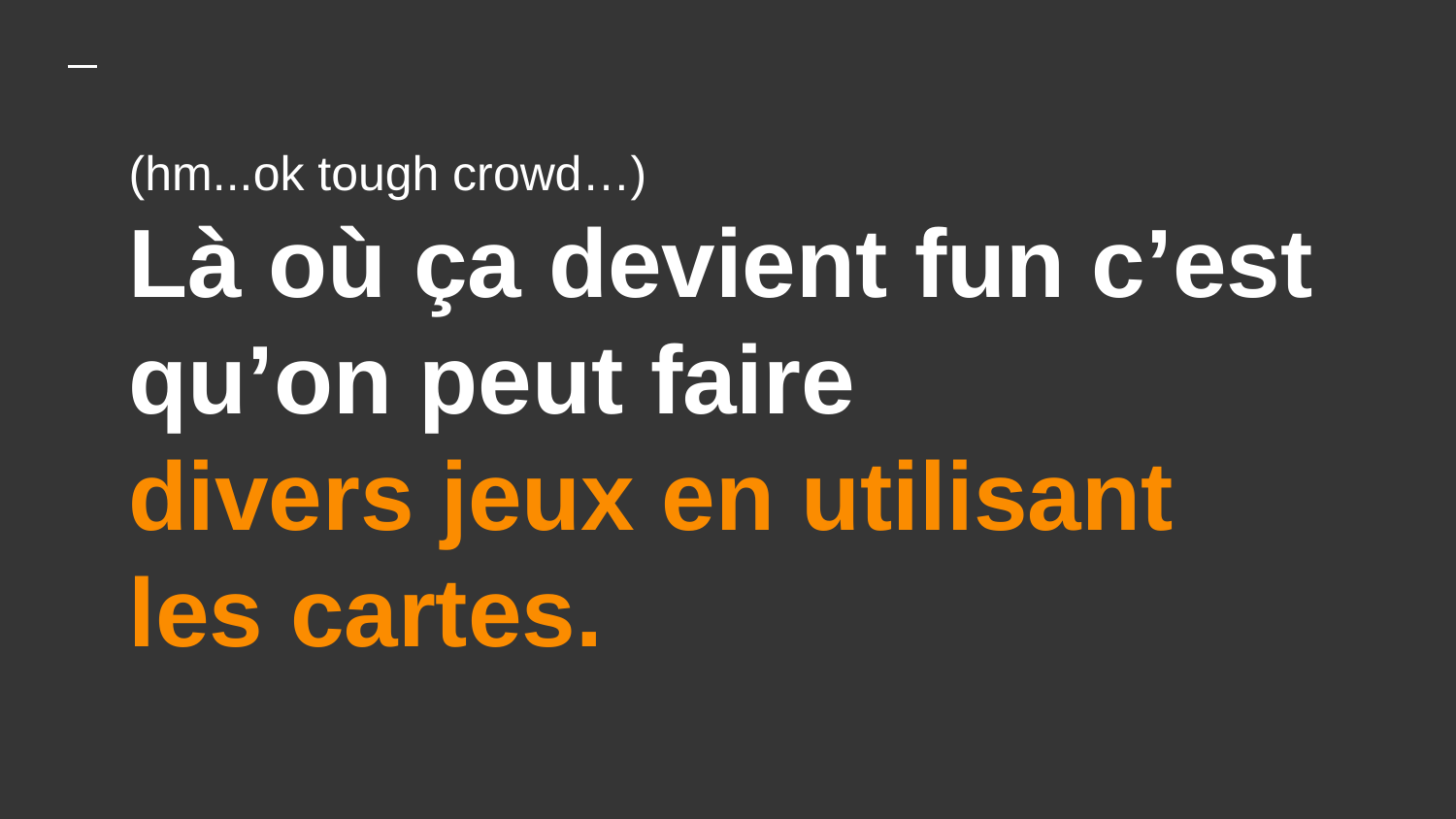

# (hm...ok tough crowd…)
Là où ça devient fun c’est qu’on peut faire
divers jeux en utilisant les cartes.